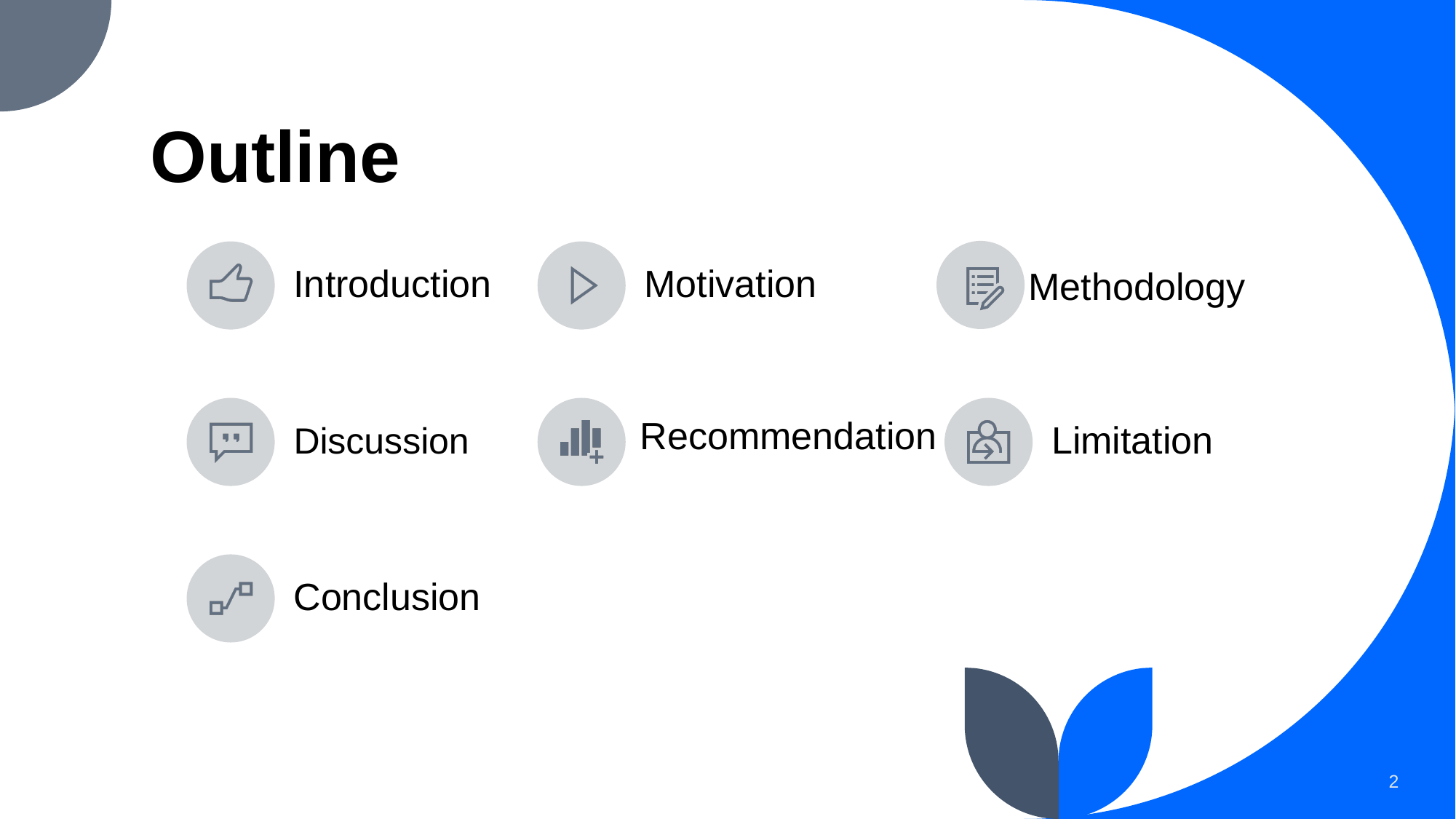

# Outline
Introduction
Motivation
Methodology
Discussion
Recommendation
Limitation
Conclusion
2